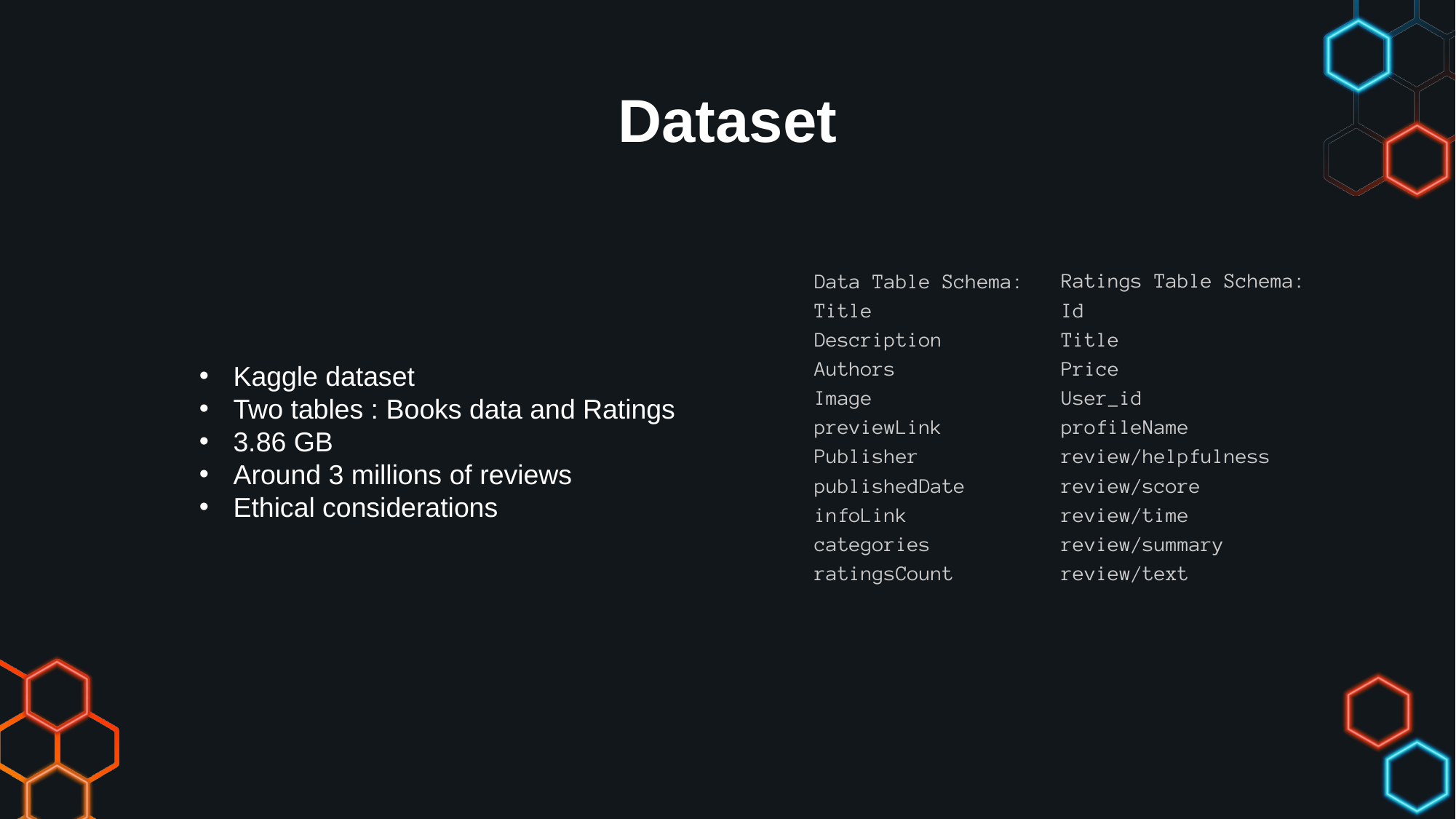

# Dataset
Data Table Schema:
Title
Description
Authors
Image
previewLink
Publisher
publishedDate
infoLink
categories
ratingsCount
Ratings Table Schema:
Id
Title
Price
User_id
profileName
review/helpfulness
review/score
review/time
review/summary
review/text
Kaggle dataset
Two tables : Books data and Ratings
3.86 GB
Around 3 millions of reviews
Ethical considerations